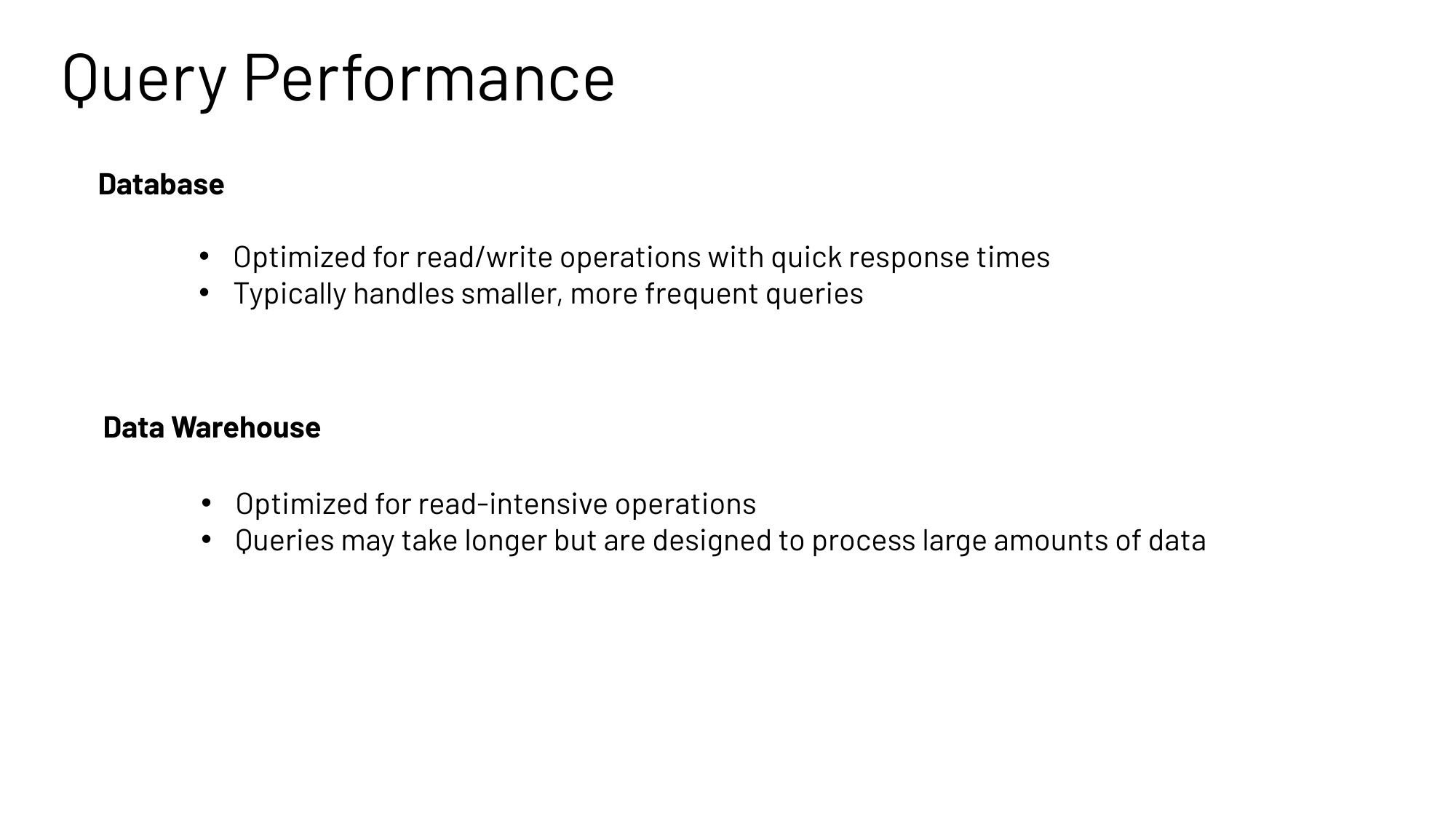

# Query Performance
Database
Optimized for read/write operations with quick response times
Typically handles smaller, more frequent queries
Data Warehouse
Optimized for read-intensive operations
Queries may take longer but are designed to process large amounts of data